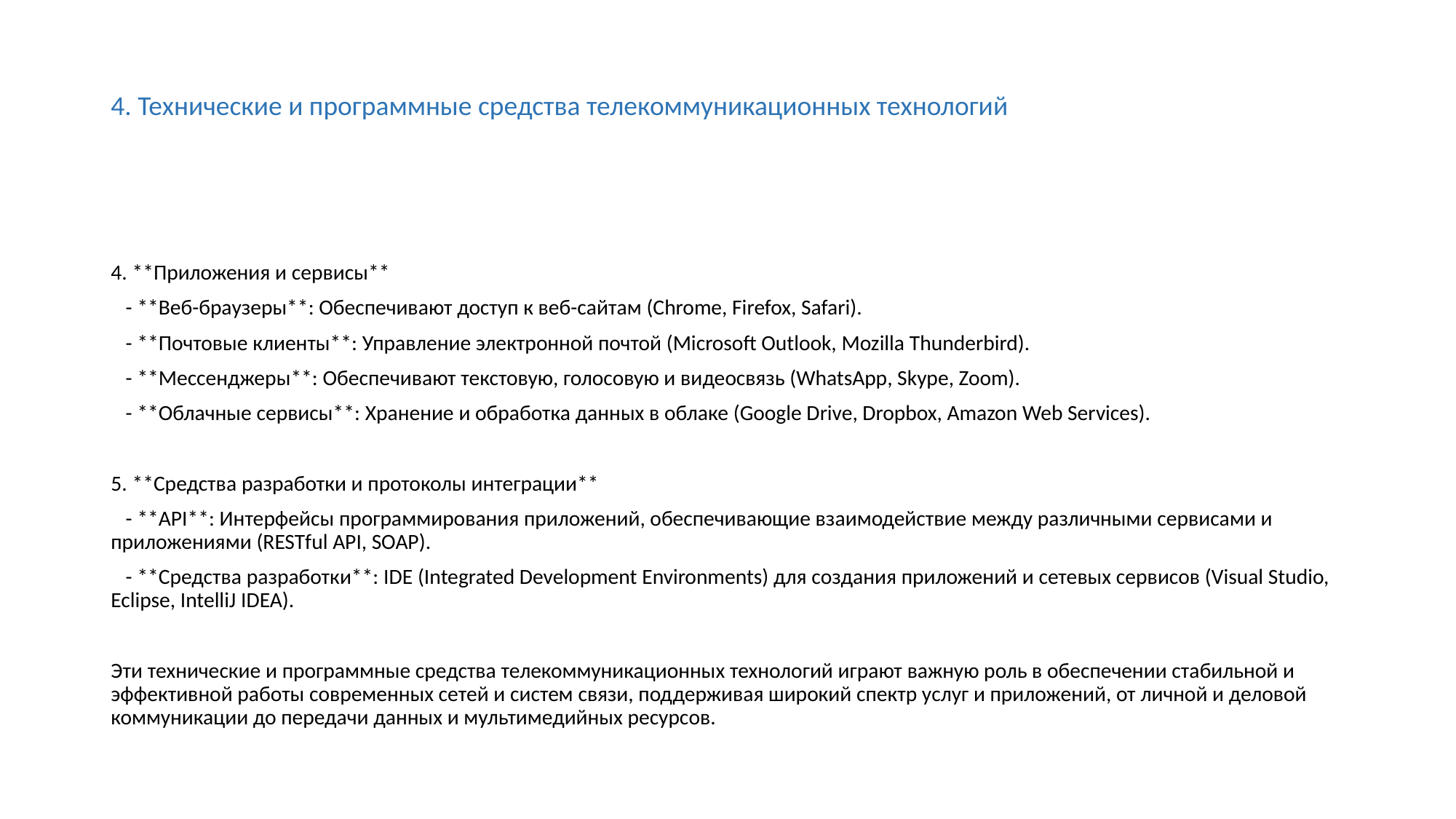

# 4. Технические и программные средства телекоммуникационных технологий

4. **Приложения и сервисы**
   - **Веб-браузеры**: Обеспечивают доступ к веб-сайтам (Chrome, Firefox, Safari).
   - **Почтовые клиенты**: Управление электронной почтой (Microsoft Outlook, Mozilla Thunderbird).
   - **Мессенджеры**: Обеспечивают текстовую, голосовую и видеосвязь (WhatsApp, Skype, Zoom).
   - **Облачные сервисы**: Хранение и обработка данных в облаке (Google Drive, Dropbox, Amazon Web Services).

5. **Средства разработки и протоколы интеграции**
   - **API**: Интерфейсы программирования приложений, обеспечивающие взаимодействие между различными сервисами и приложениями (RESTful API, SOAP).
   - **Средства разработки**: IDE (Integrated Development Environments) для создания приложений и сетевых сервисов (Visual Studio, Eclipse, IntelliJ IDEA).

Эти технические и программные средства телекоммуникационных технологий играют важную роль в обеспечении стабильной и эффективной работы современных сетей и систем связи, поддерживая широкий спектр услуг и приложений, от личной и деловой коммуникации до передачи данных и мультимедийных ресурсов.